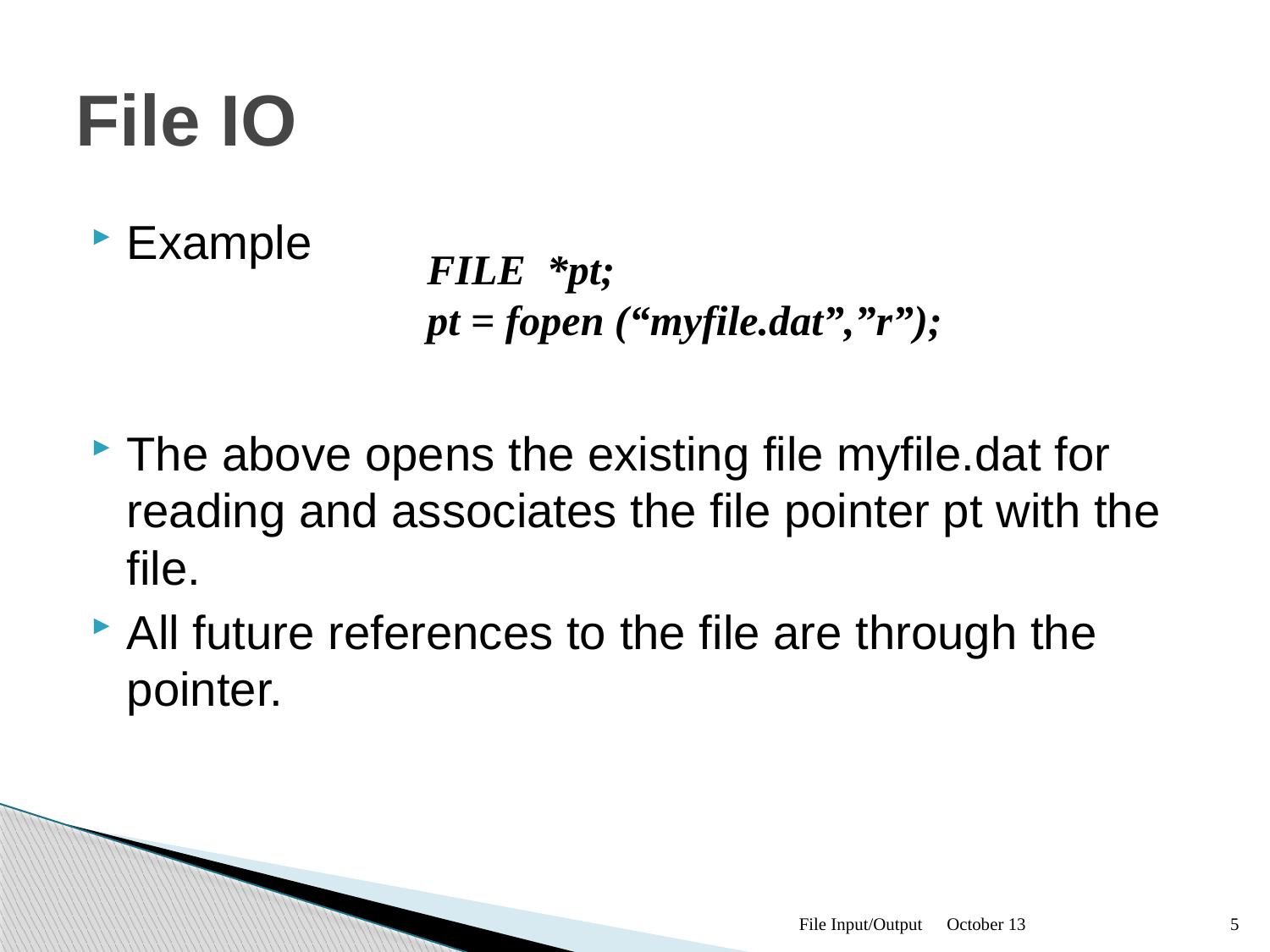

# File IO
Example

The above opens the existing file myfile.dat for reading and associates the file pointer pt with the file.
All future references to the file are through the pointer.
FILE  *pt;
pt = fopen (“myfile.dat”,”r”);
File Input/Output
October 13
5